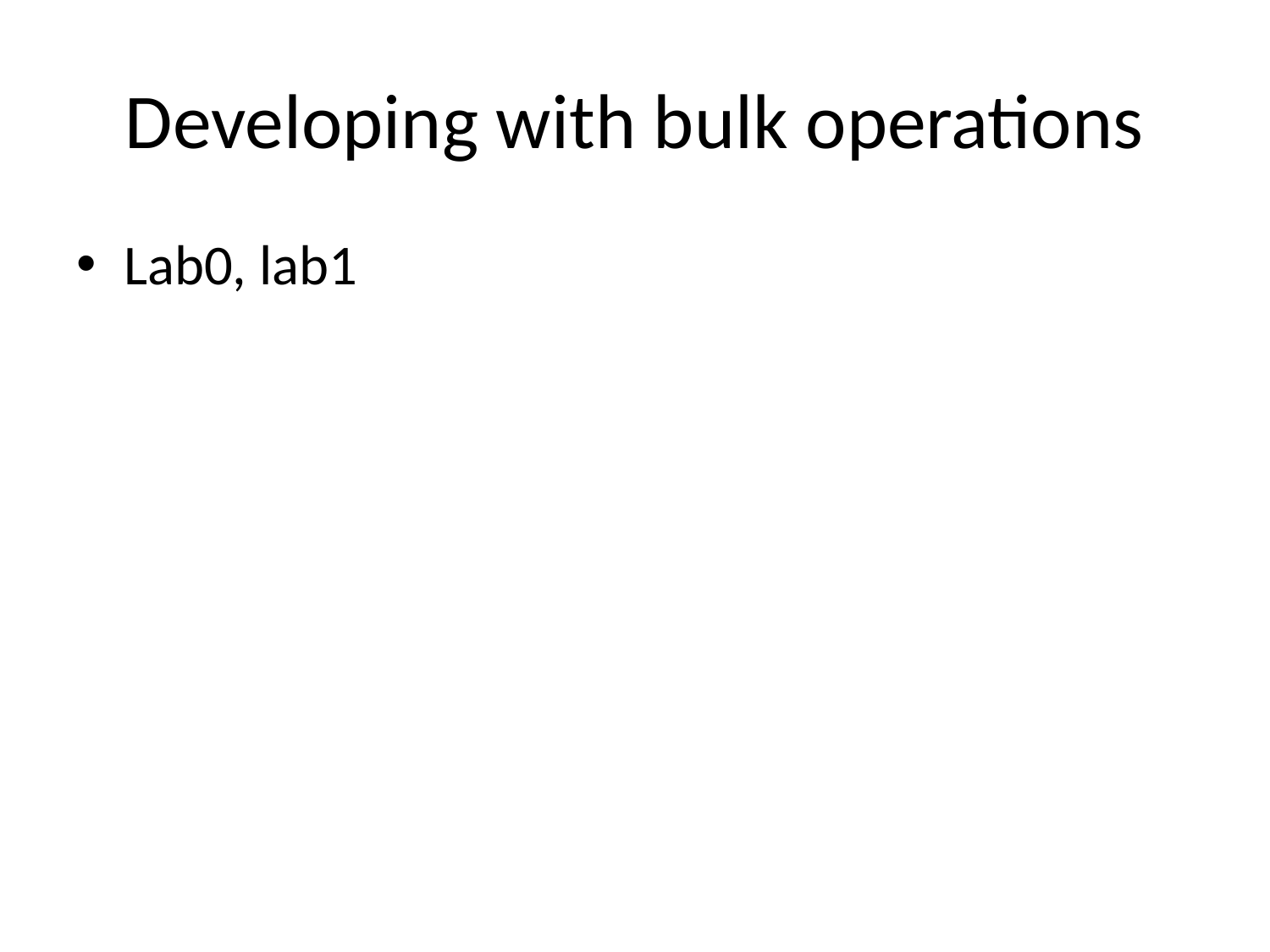

# Developing with bulk operations
Lab0, lab1